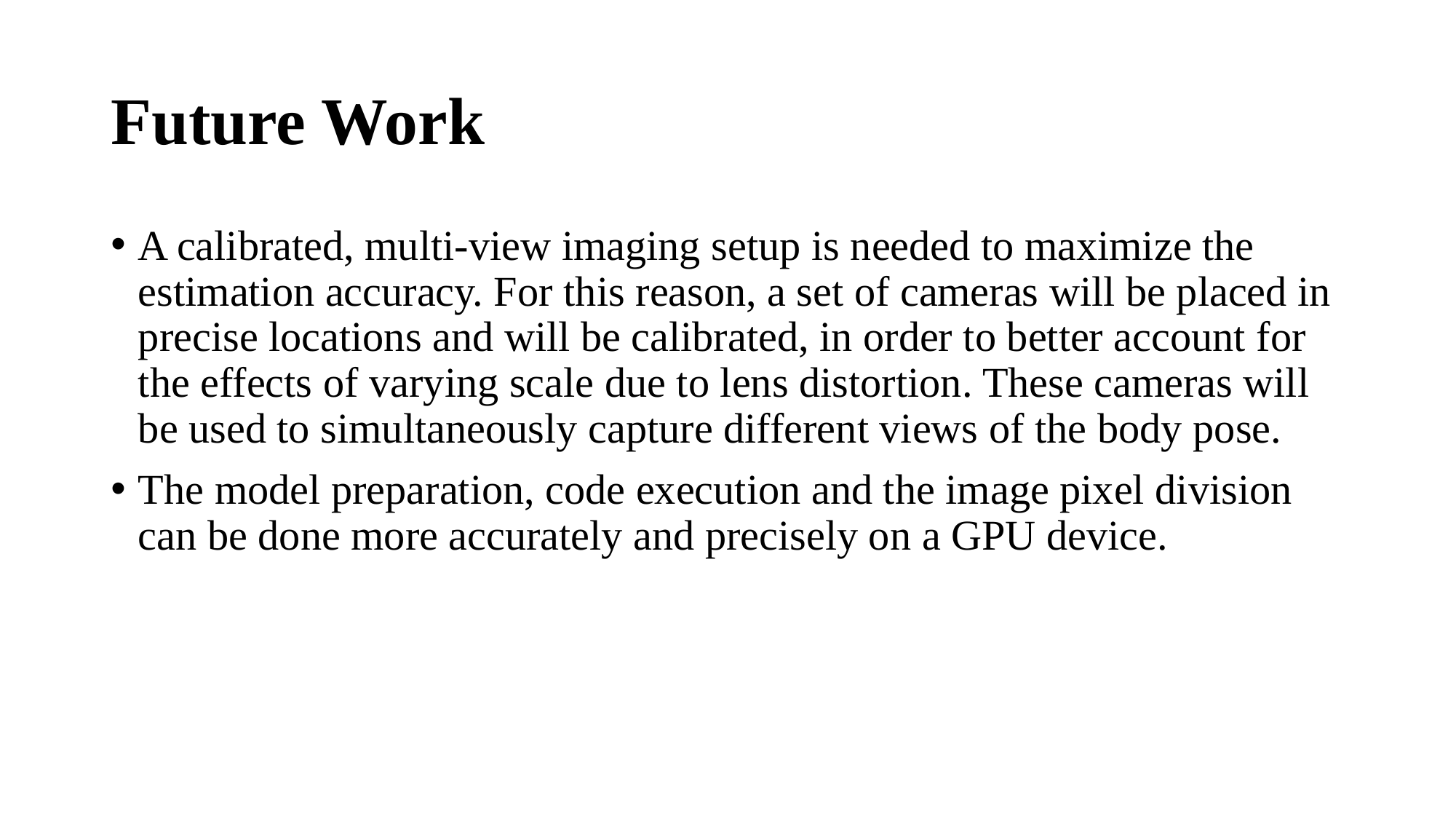

# Future Work
A calibrated, multi-view imaging setup is needed to maximize the estimation accuracy. For this reason, a set of cameras will be placed in precise locations and will be calibrated, in order to better account for the effects of varying scale due to lens distortion. These cameras will be used to simultaneously capture different views of the body pose.
The model preparation, code execution and the image pixel division can be done more accurately and precisely on a GPU device.